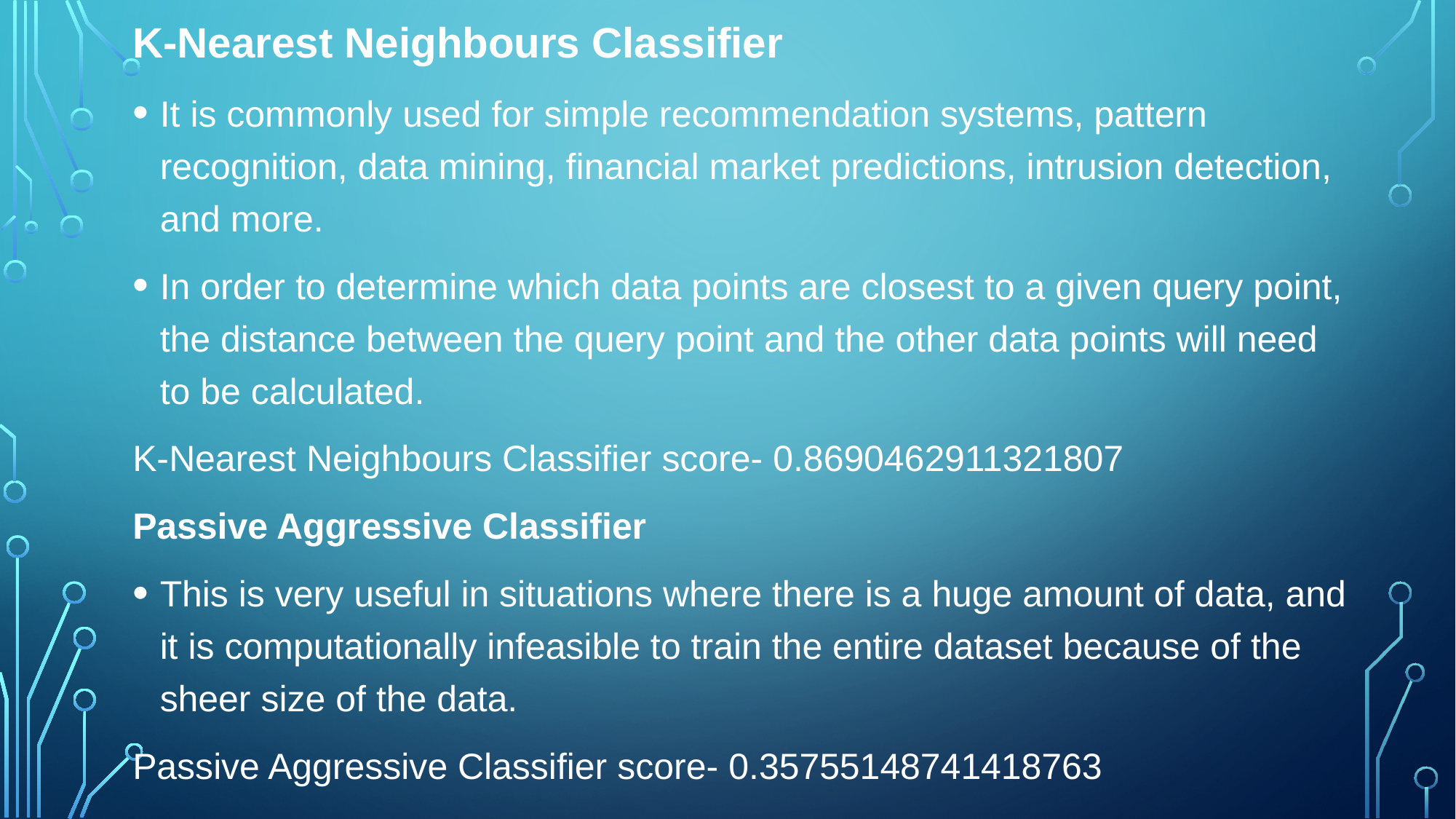

K-Nearest Neighbours Classifier
It is commonly used for simple recommendation systems, pattern recognition, data mining, financial market predictions, intrusion detection, and more.
In order to determine which data points are closest to a given query point, the distance between the query point and the other data points will need to be calculated.
K-Nearest Neighbours Classifier score- 0.8690462911321807
Passive Aggressive Classifier
This is very useful in situations where there is a huge amount of data, and it is computationally infeasible to train the entire dataset because of the sheer size of the data.
Passive Aggressive Classifier score- 0.35755148741418763